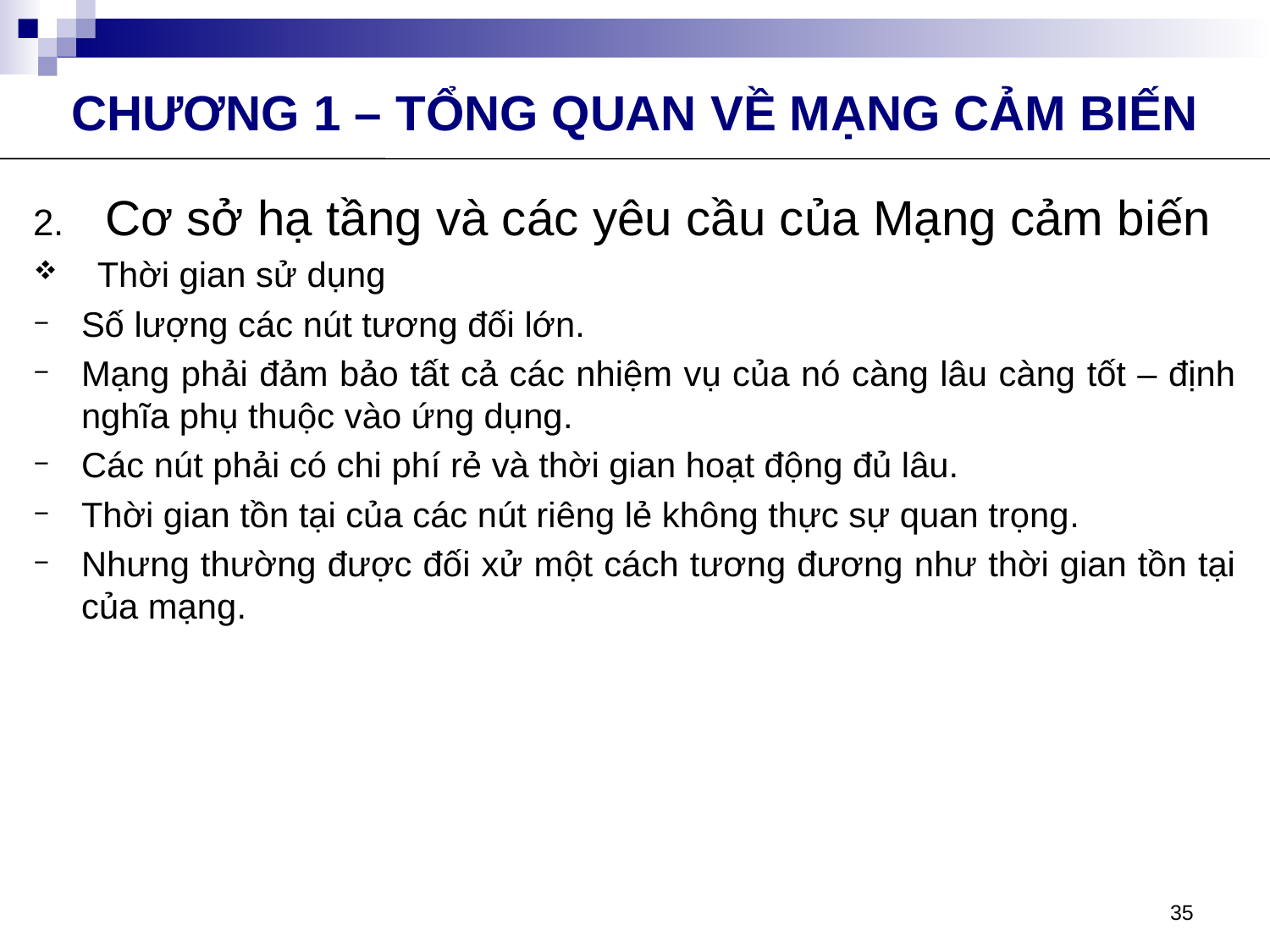

CHƯƠNG 1 – TỔNG QUAN VỀ MẠNG CẢM BIẾN

Cơ sở hạ tầng và các yêu cầu của Mạng cảm biến
Thời gian sử dụng
Số lượng các nút tương đối lớn.
Mạng phải đảm bảo tất cả các nhiệm vụ của nó càng lâu càng tốt – định nghĩa phụ thuộc vào ứng dụng.
Các nút phải có chi phí rẻ và thời gian hoạt động đủ lâu.
Thời gian tồn tại của các nút riêng lẻ không thực sự quan trọng.
Nhưng thường được đối xử một cách tương đương như thời gian tồn tại của mạng.

35